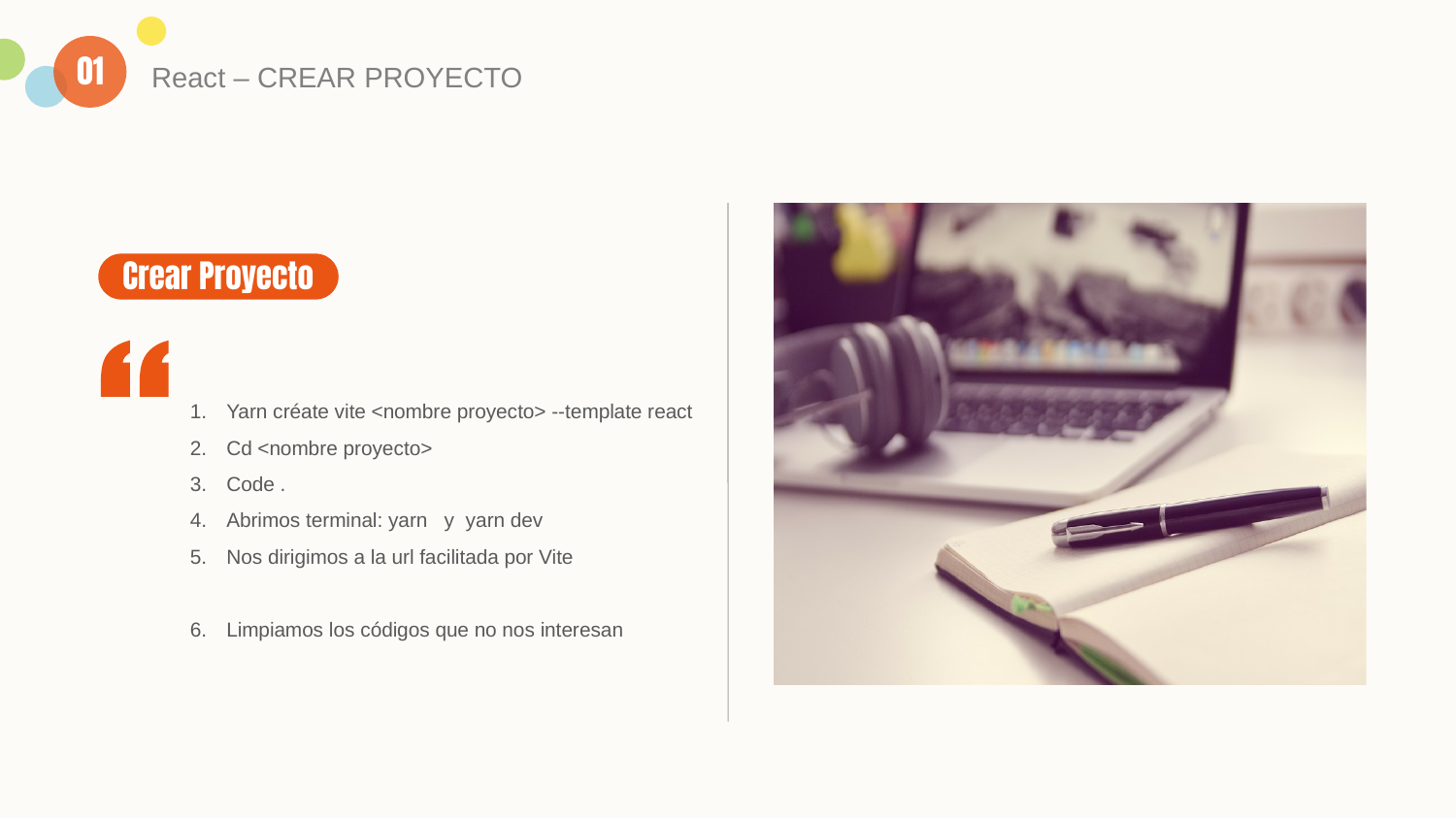

01
React – CREAR PROYECTO

Crear Proyecto

Yarn créate vite <nombre proyecto> --template react
Cd <nombre proyecto>
Code .
Abrimos terminal: yarn   y  yarn dev
Nos dirigimos a la url facilitada por Vite

Limpiamos los códigos que no nos interesan